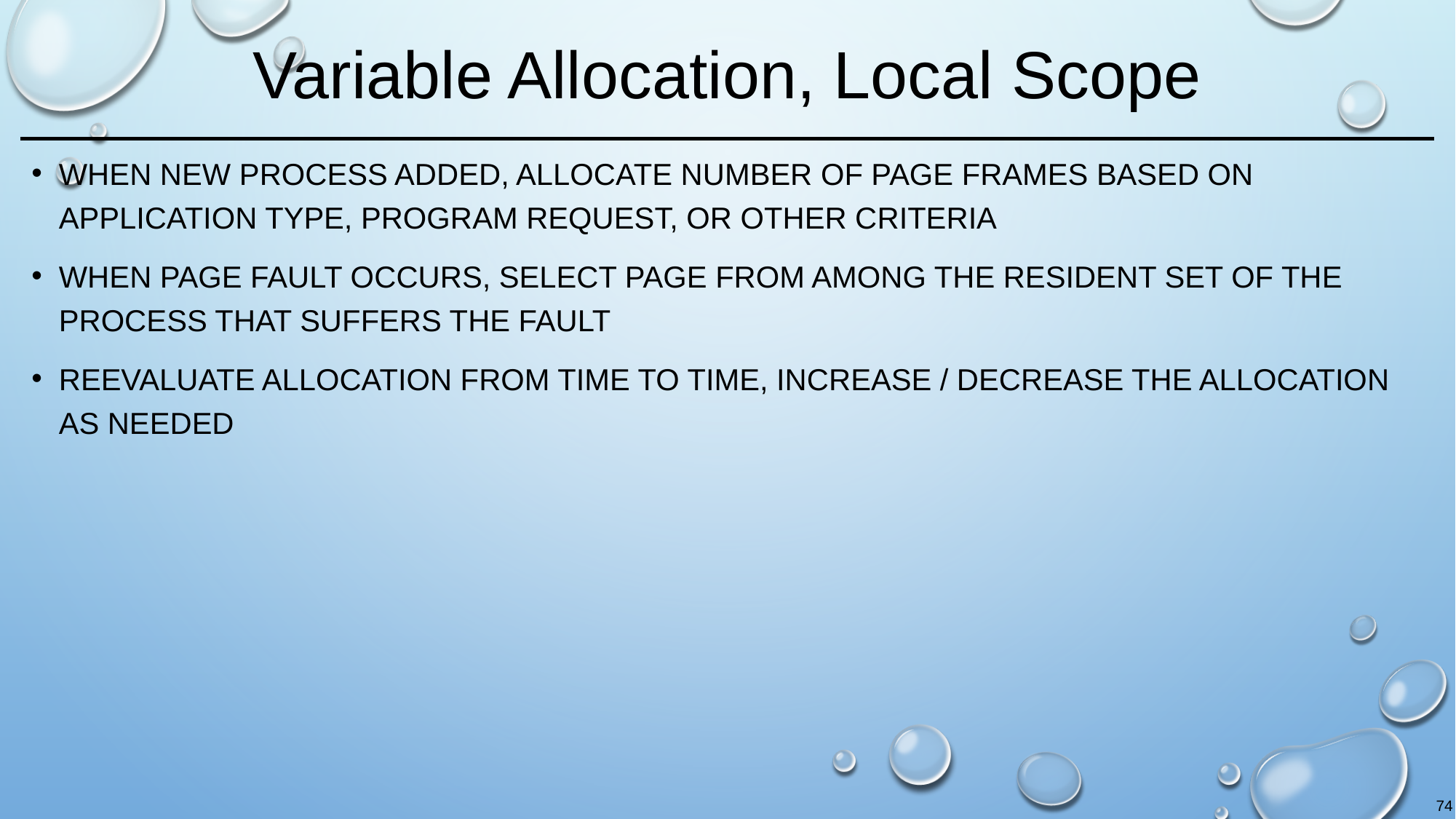

# Variable Allocation, Local Scope
When new process added, allocate number of page frames based on application type, program request, or other criteria
When page fault occurs, select page from among the resident set of the process that suffers the fault
Reevaluate allocation from time to time, increase / decrease the allocation as needed
74